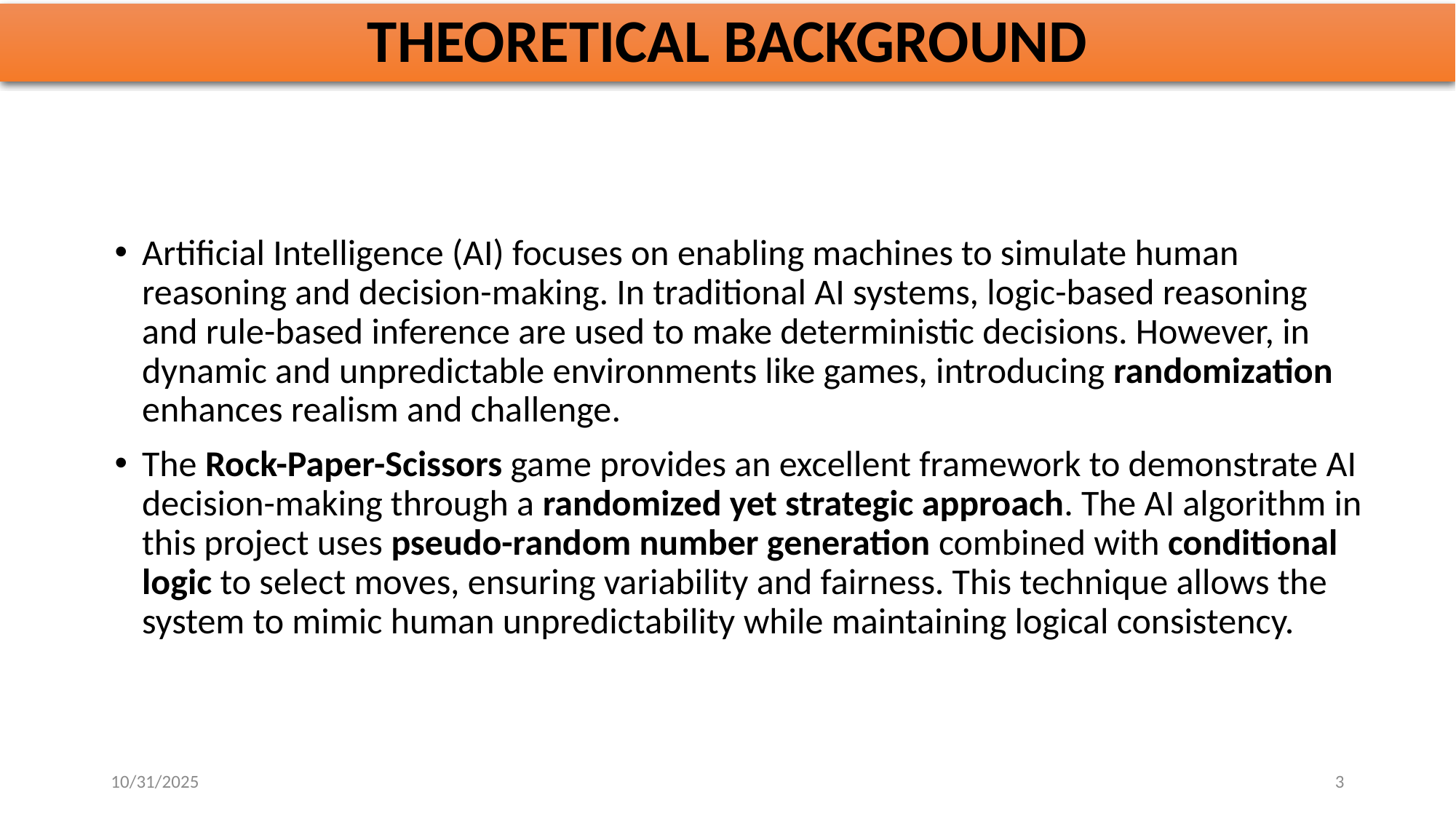

# THEORETICAL BACKGROUND

Artificial Intelligence (AI) focuses on enabling machines to simulate human reasoning and decision-making. In traditional AI systems, logic-based reasoning and rule-based inference are used to make deterministic decisions. However, in dynamic and unpredictable environments like games, introducing randomization enhances realism and challenge.
The Rock-Paper-Scissors game provides an excellent framework to demonstrate AI decision-making through a randomized yet strategic approach. The AI algorithm in this project uses pseudo-random number generation combined with conditional logic to select moves, ensuring variability and fairness. This technique allows the system to mimic human unpredictability while maintaining logical consistency.
10/31/2025
3